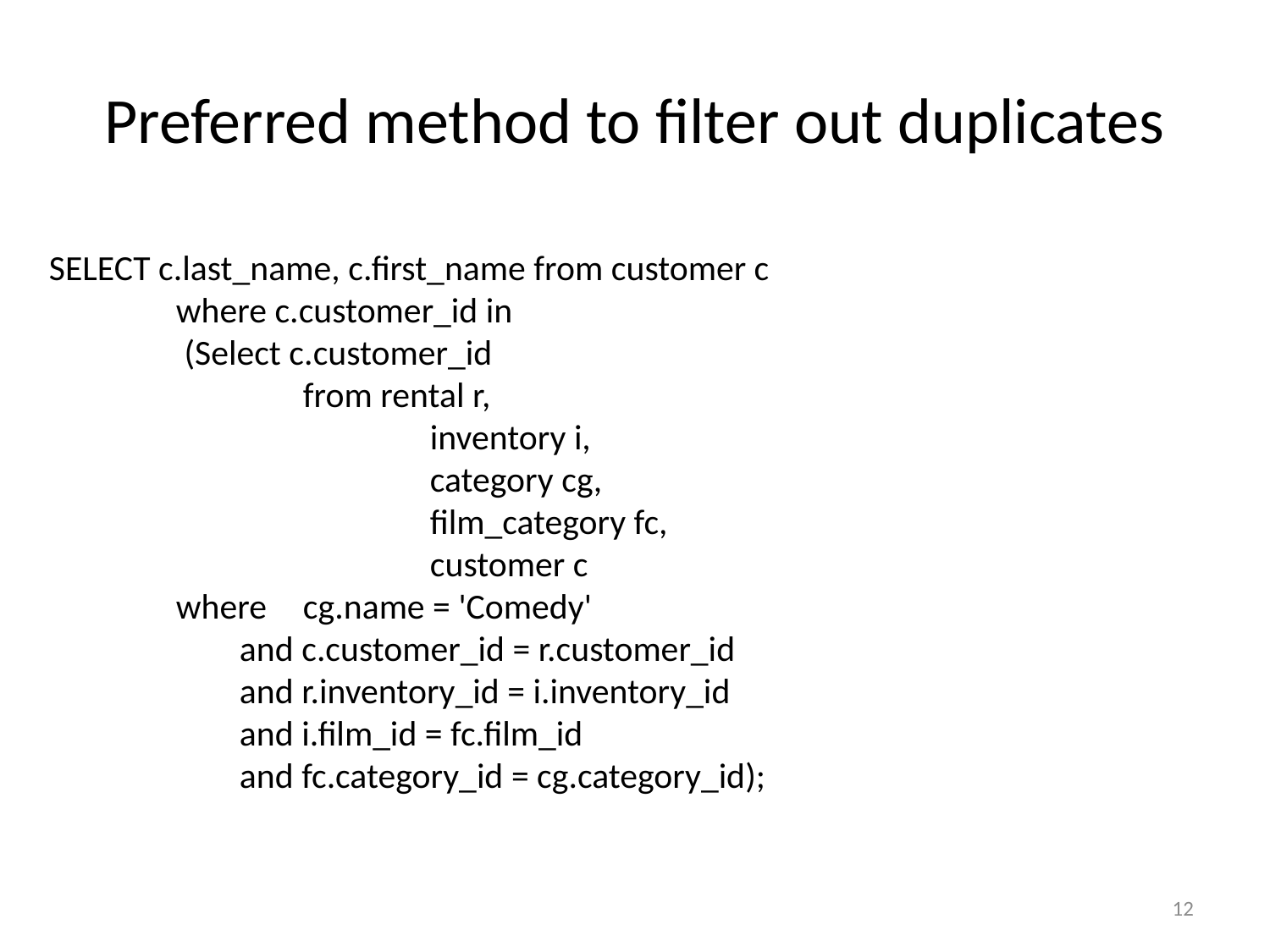

# Preferred method to filter out duplicates
SELECT c.last_name, c.first_name from customer c
	where c.customer_id in
	 (Select c.customer_id
		from rental r,
			inventory i,
			category cg,
			film_category fc,
			customer c
	where 	cg.name = 'Comedy'
	and c.customer_id = r.customer_id
	and r.inventory_id = i.inventory_id
	and i.film_id = fc.film_id
	and fc.category_id = cg.category_id);
12